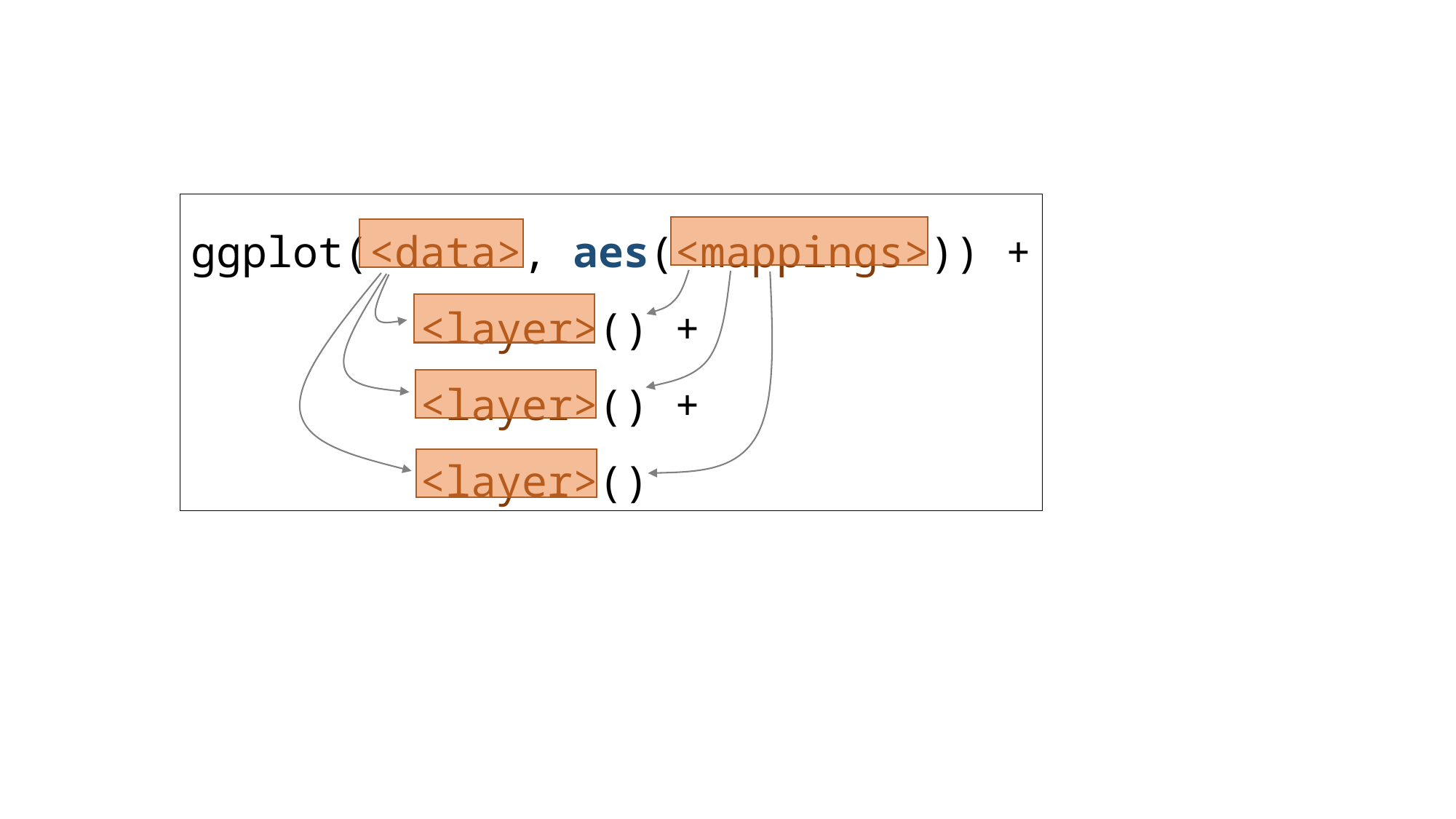

ggplot(<data>, aes(<mappings>)) +
         <layer>() +
         <layer>() +
         <layer>()